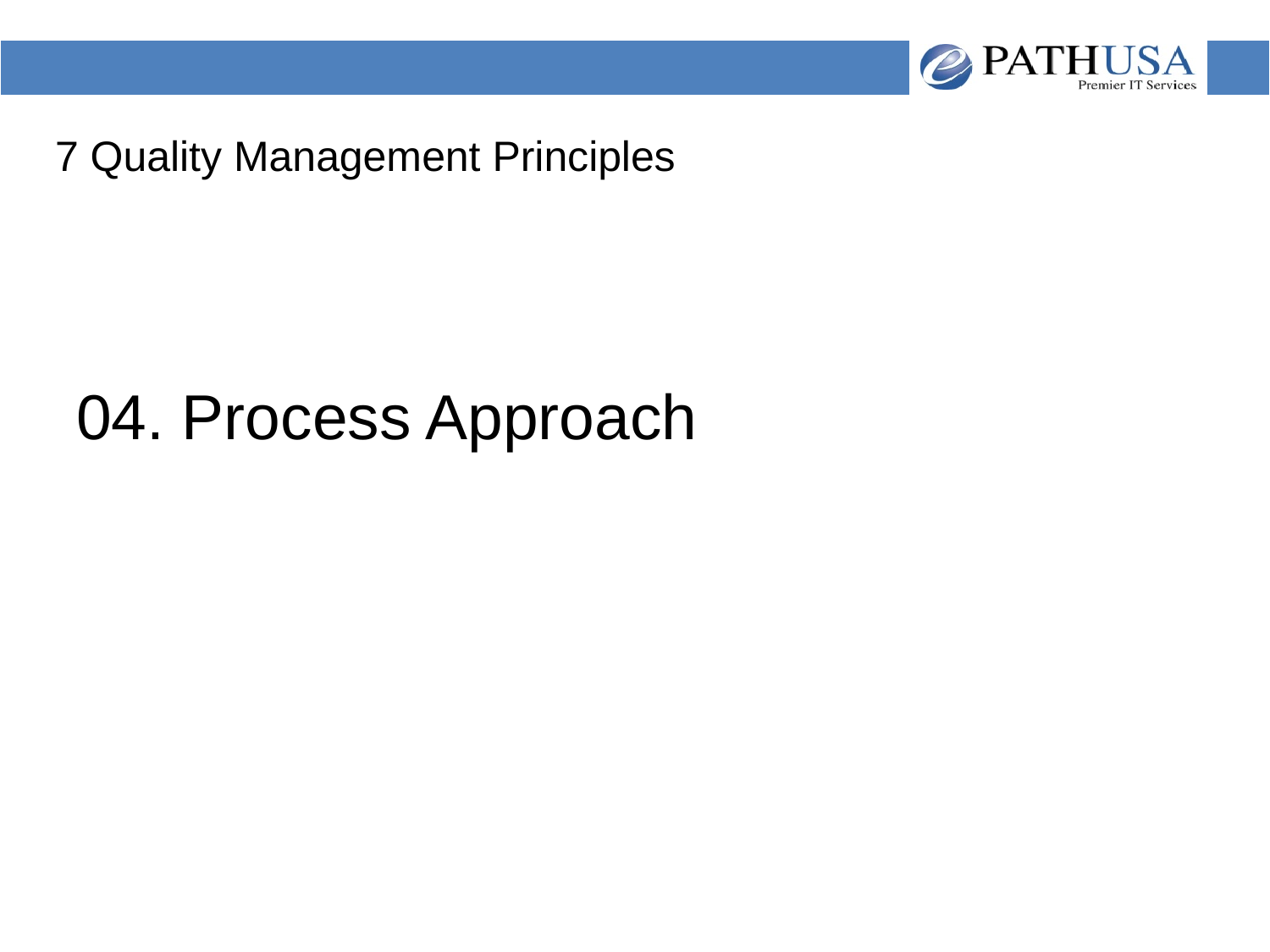

# 7 Quality Management Principles
04. Process Approach